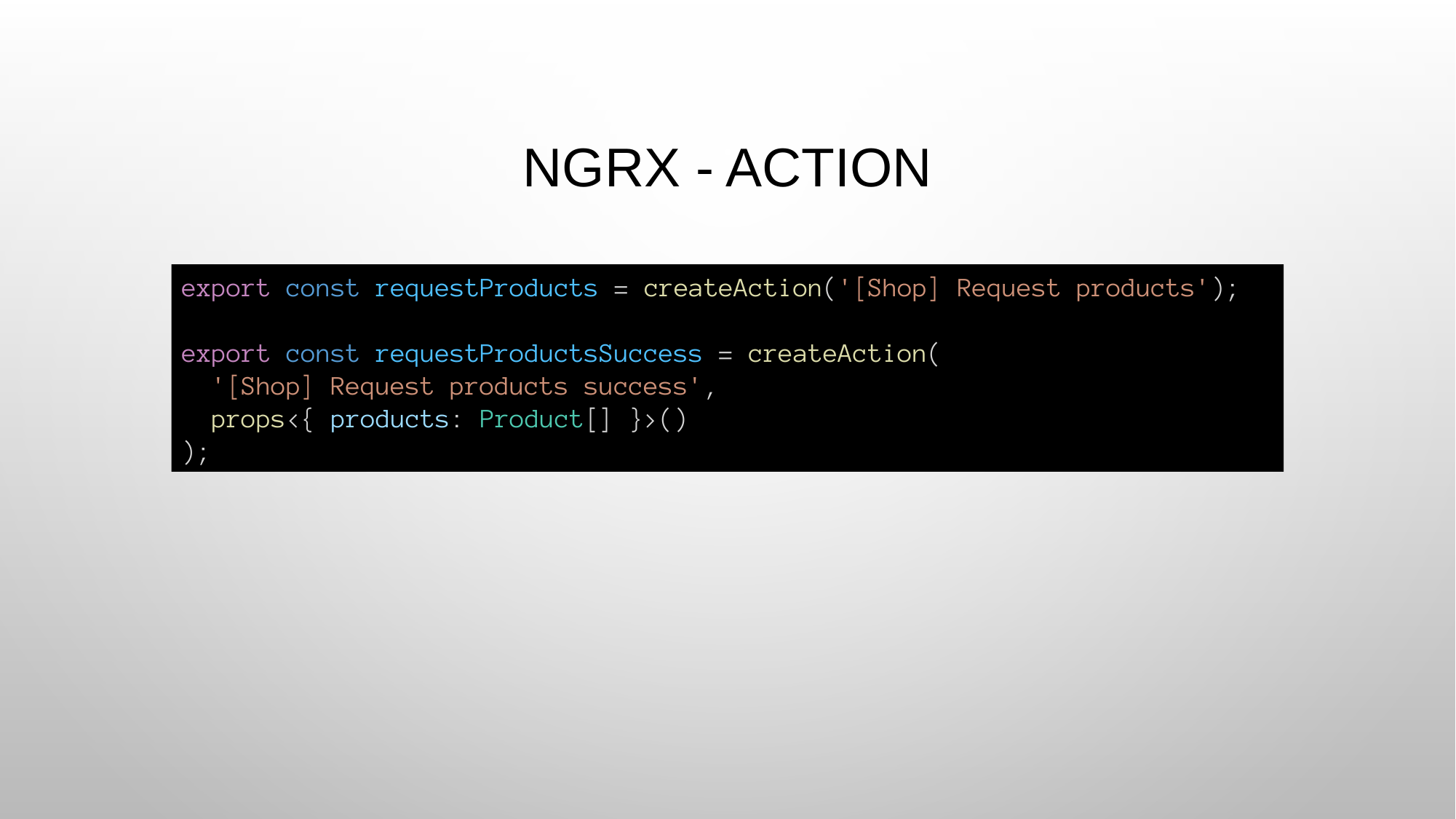

# NGRX - Action
export const requestProducts = createAction('[Shop] Request products');
export const requestProductsSuccess = createAction(
  '[Shop] Request products success',
  props<{ products: Product[] }>()
);